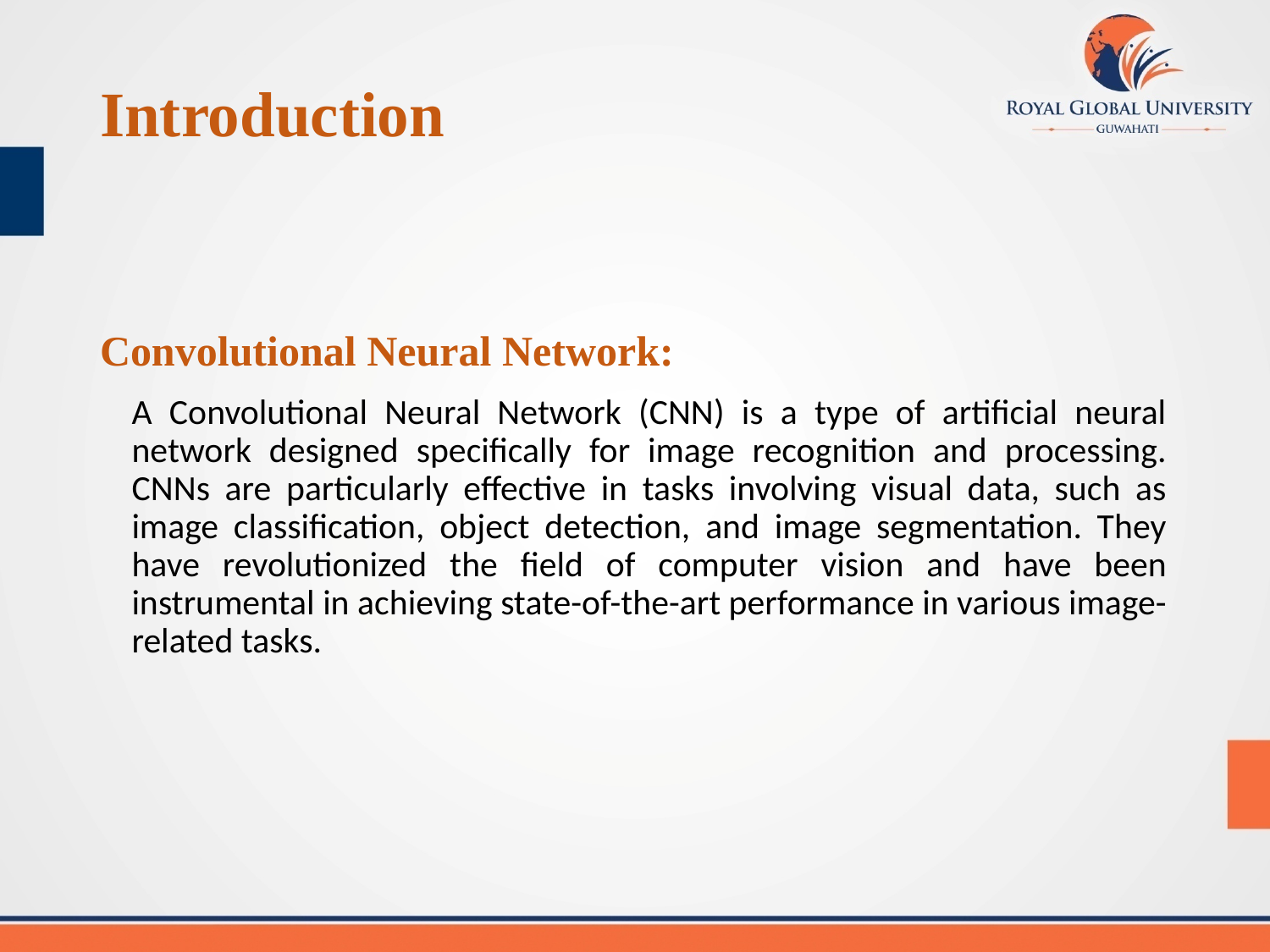

# Introduction

Convolutional Neural Network:
	A Convolutional Neural Network (CNN) is a type of artificial neural network designed specifically for image recognition and processing. CNNs are particularly effective in tasks involving visual data, such as image classification, object detection, and image segmentation. They have revolutionized the field of computer vision and have been instrumental in achieving state-of-the-art performance in various image-related tasks.